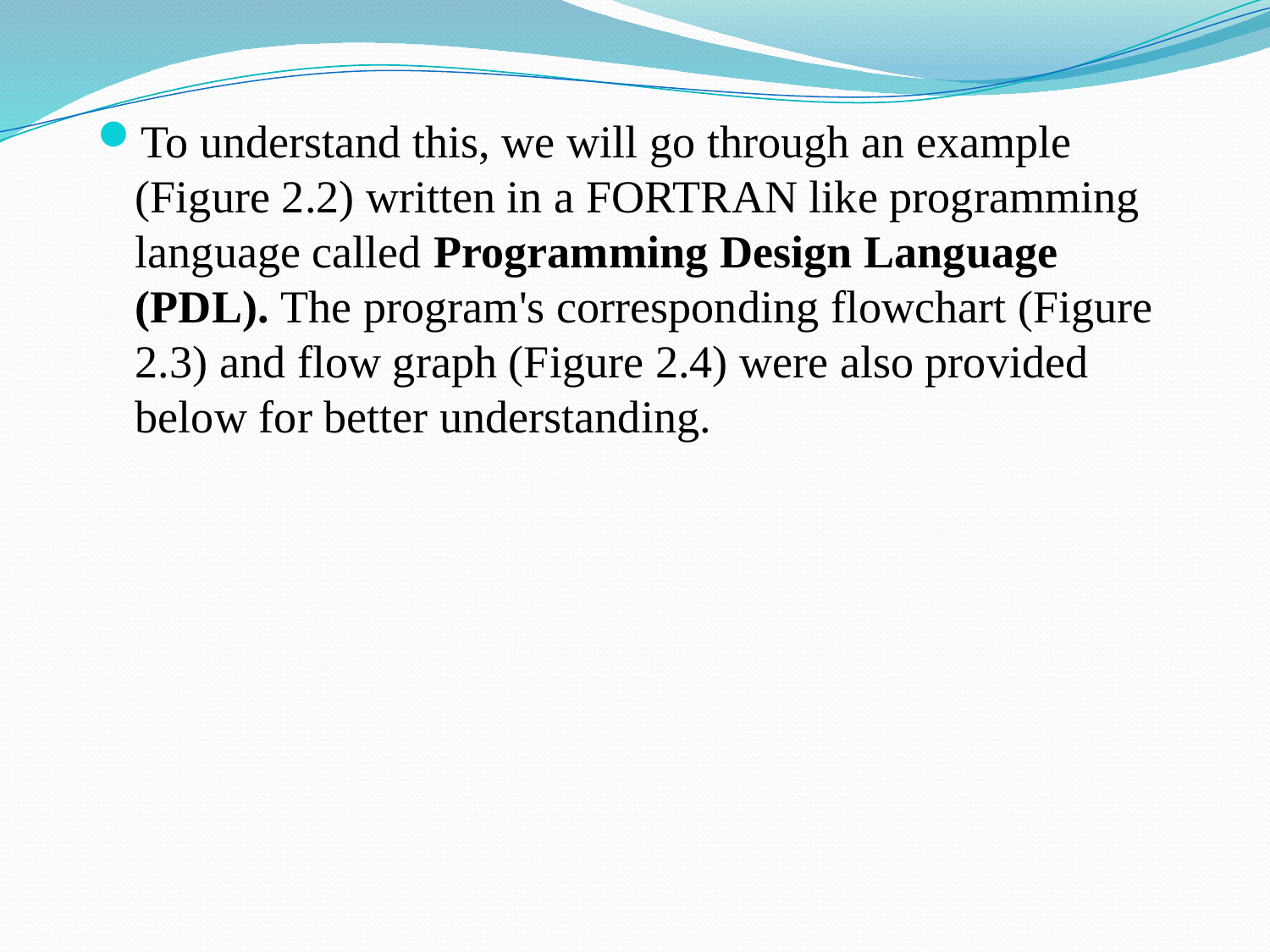

To understand this, we will go through an example (Figure 2.2) written in a FORTRAN like programming language called Programming Design Language (PDL). The program's corresponding flowchart (Figure 2.3) and flow graph (Figure 2.4) were also provided below for better understanding.